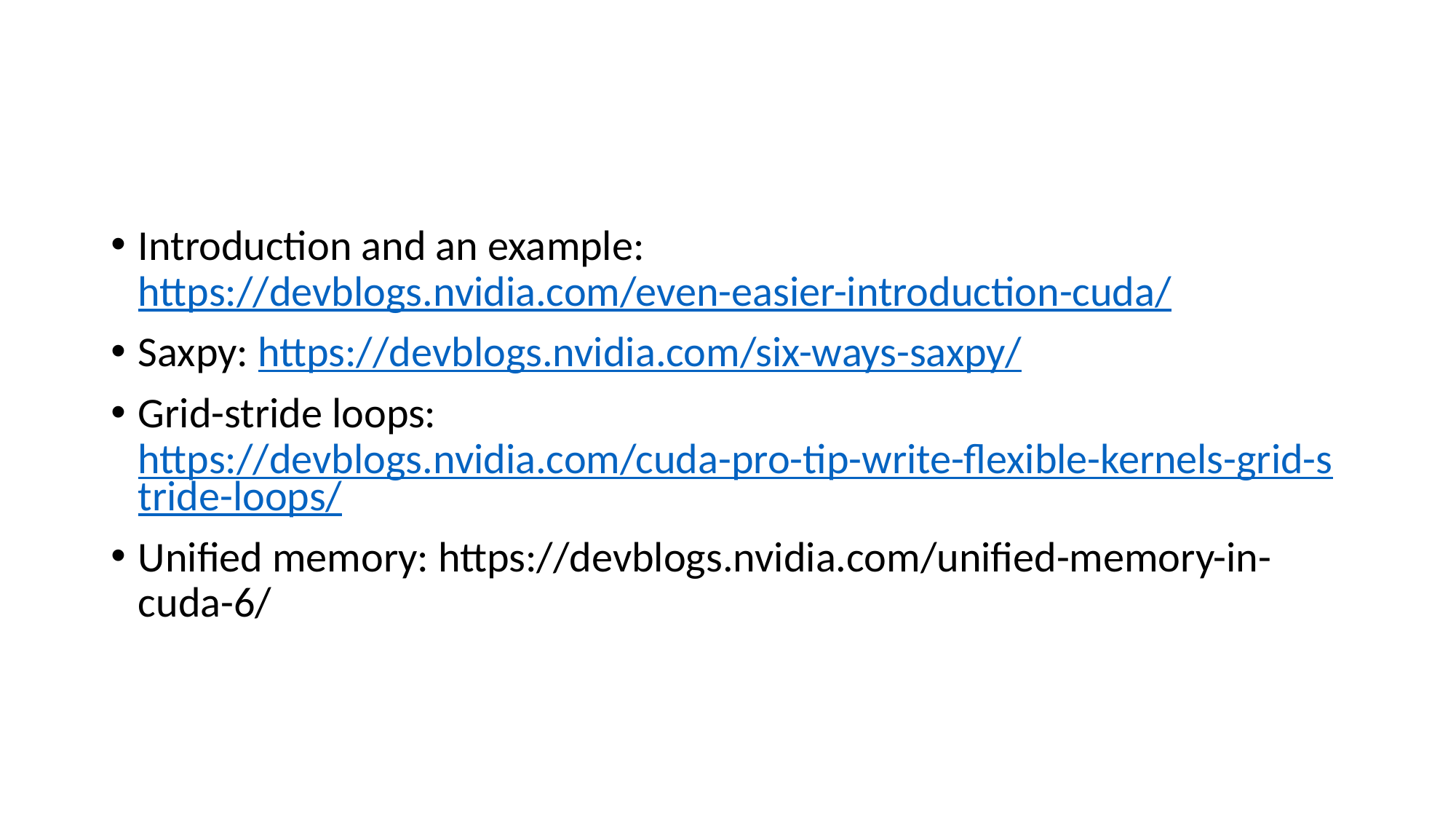

#
Introduction and an example: https://devblogs.nvidia.com/even-easier-introduction-cuda/
Saxpy: https://devblogs.nvidia.com/six-ways-saxpy/
Grid-stride loops: https://devblogs.nvidia.com/cuda-pro-tip-write-flexible-kernels-grid-stride-loops/
Unified memory: https://devblogs.nvidia.com/unified-memory-in-cuda-6/